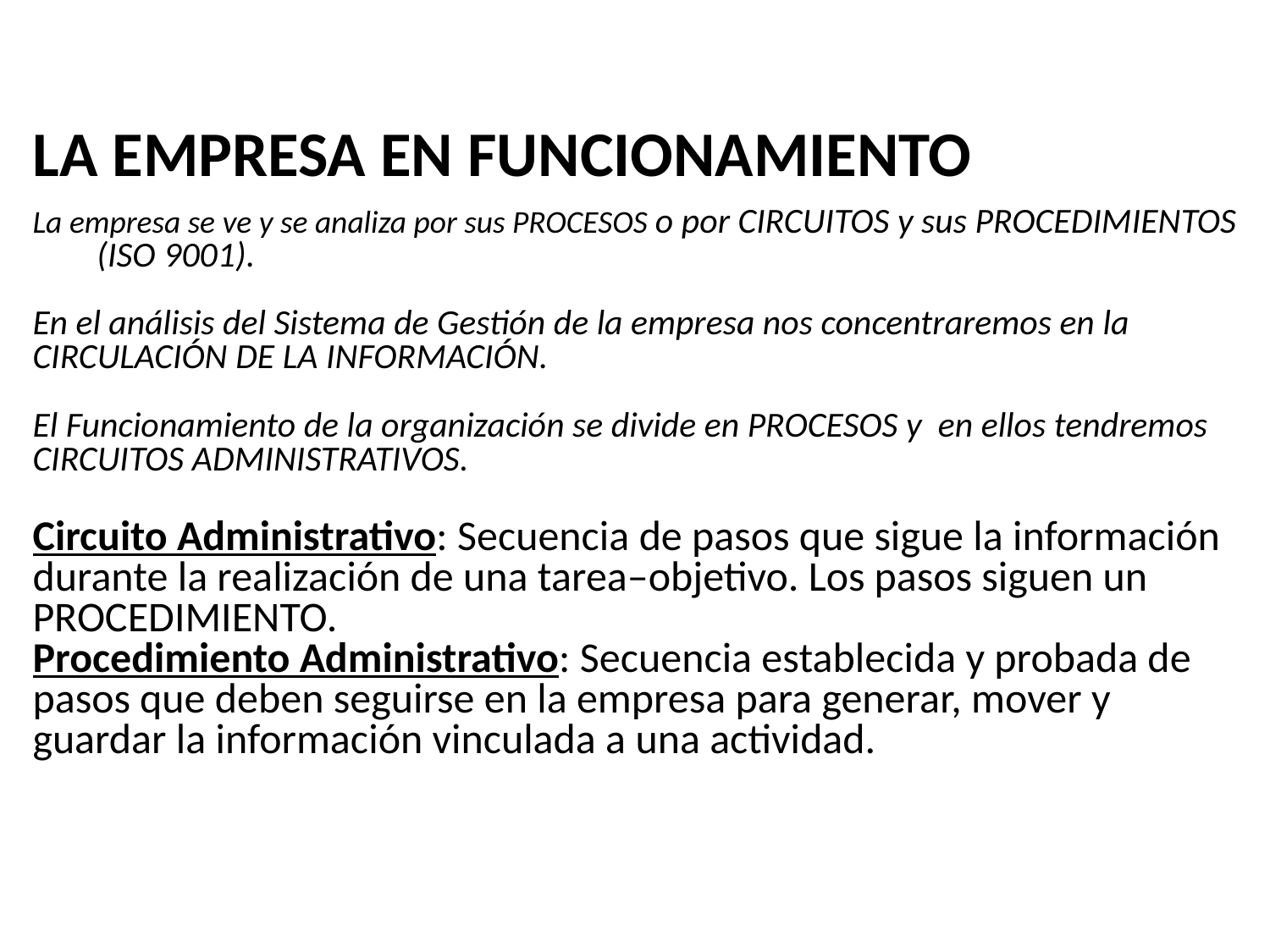

# LA EMPRESA EN FUNCIONAMIENTO La empresa se ve y se analiza por sus PROCESOS o por CIRCUITOS y sus PROCEDIMIENTOS         (ISO 9001). En el análisis del Sistema de Gestión de la empresa nos concentraremos en la CIRCULACIÓN DE LA INFORMACIÓN. El Funcionamiento de la organización se divide en PROCESOS y  en ellos tendremos CIRCUITOS ADMINISTRATIVOS. Circuito Administrativo: Secuencia de pasos que sigue la información durante la realización de una tarea–objetivo. Los pasos siguen un  PROCEDIMIENTO. Procedimiento Administrativo: Secuencia establecida y probada de pasos que deben seguirse en la empresa para generar, mover y guardar la información vinculada a una actividad.